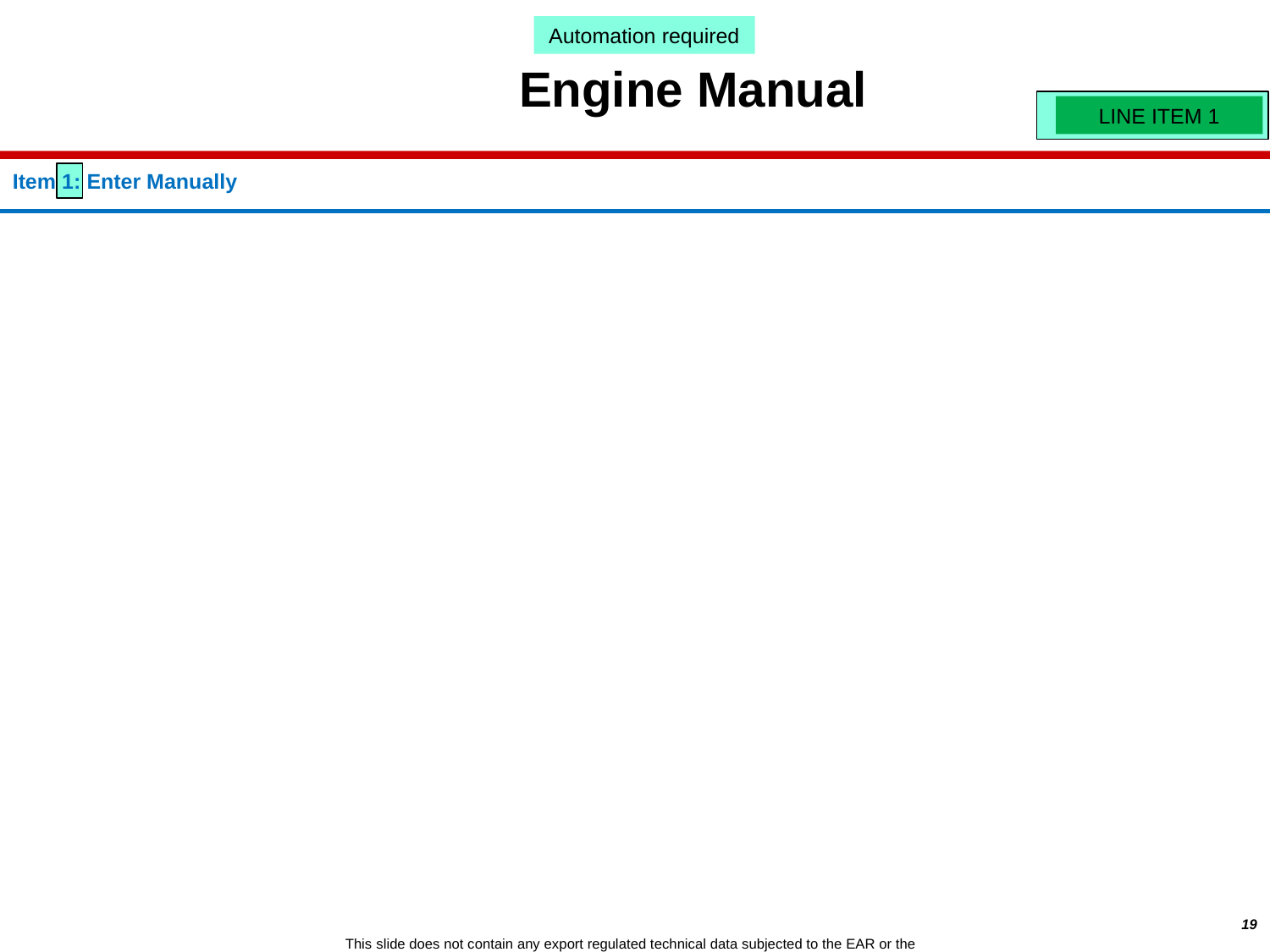

Automation required
Engine Manual

LINE ITEM 1
Item 1: Enter Manually

19